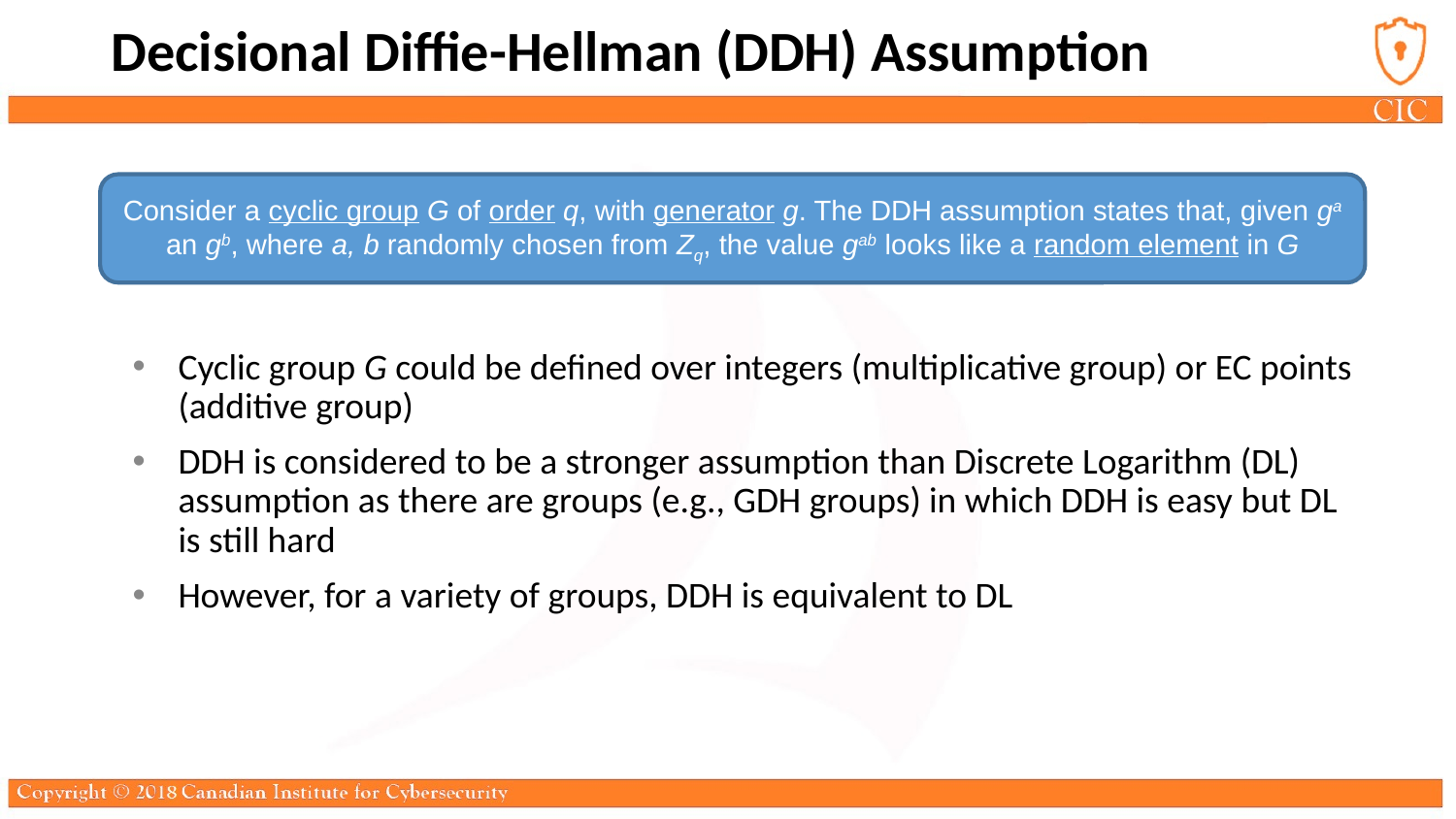

Decisional Diffie-Hellman (DDH) Assumption
Consider a cyclic group G of order q, with generator g. The DDH assumption states that, given ga an gb, where a, b randomly chosen from Zq, the value gab looks like a random element in G
Cyclic group G could be defined over integers (multiplicative group) or EC points (additive group)
DDH is considered to be a stronger assumption than Discrete Logarithm (DL) assumption as there are groups (e.g., GDH groups) in which DDH is easy but DL is still hard
However, for a variety of groups, DDH is equivalent to DL